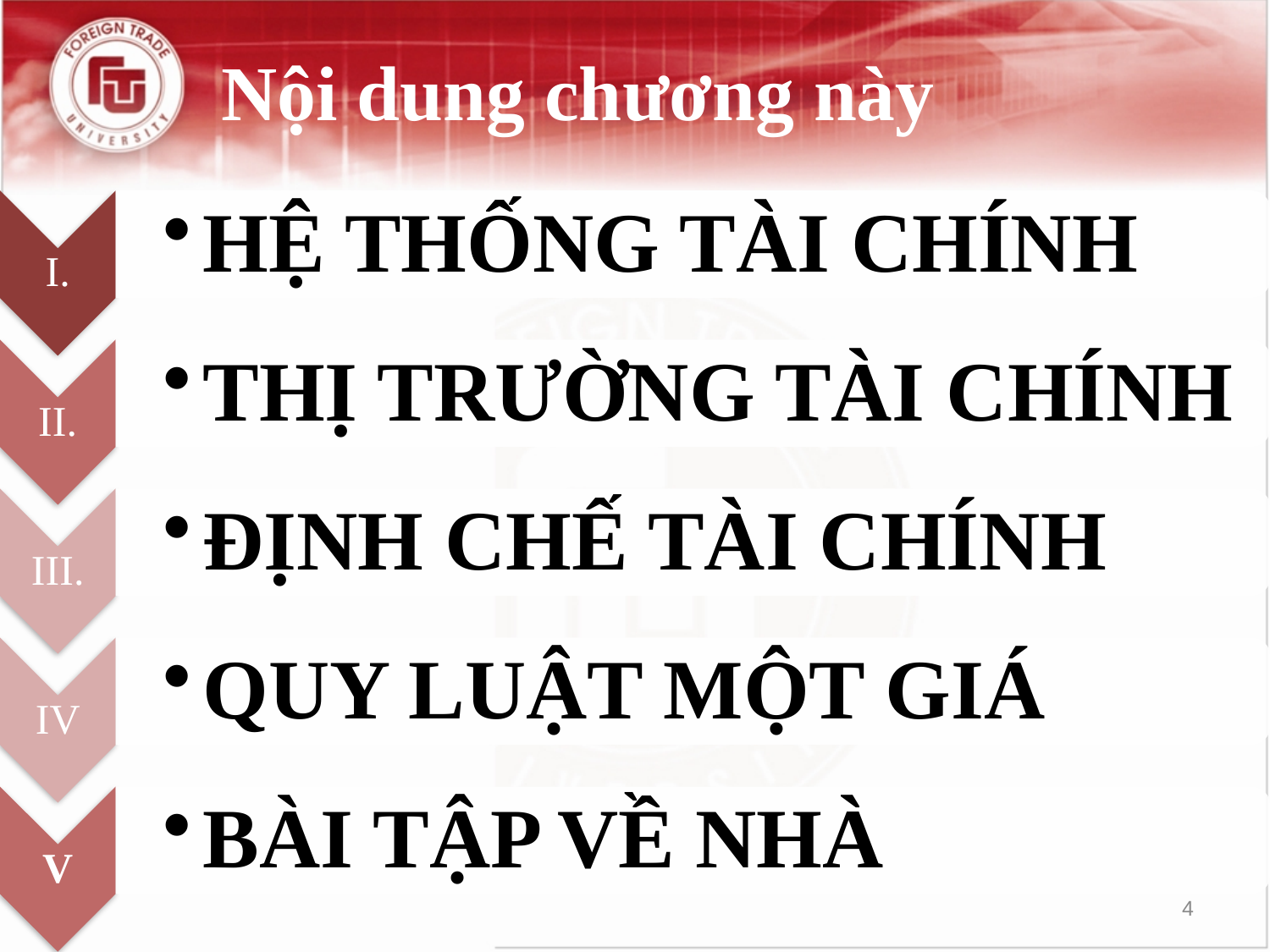

# Nội dung chương này
I.
HỆ THỐNG TÀI CHÍNH
II.
THỊ TRƯỜNG TÀI CHÍNH
III.
ĐỊNH CHẾ TÀI CHÍNH
IV
QUY LUẬT MỘT GIÁ
V
BÀI TẬP VỀ NHÀ
4